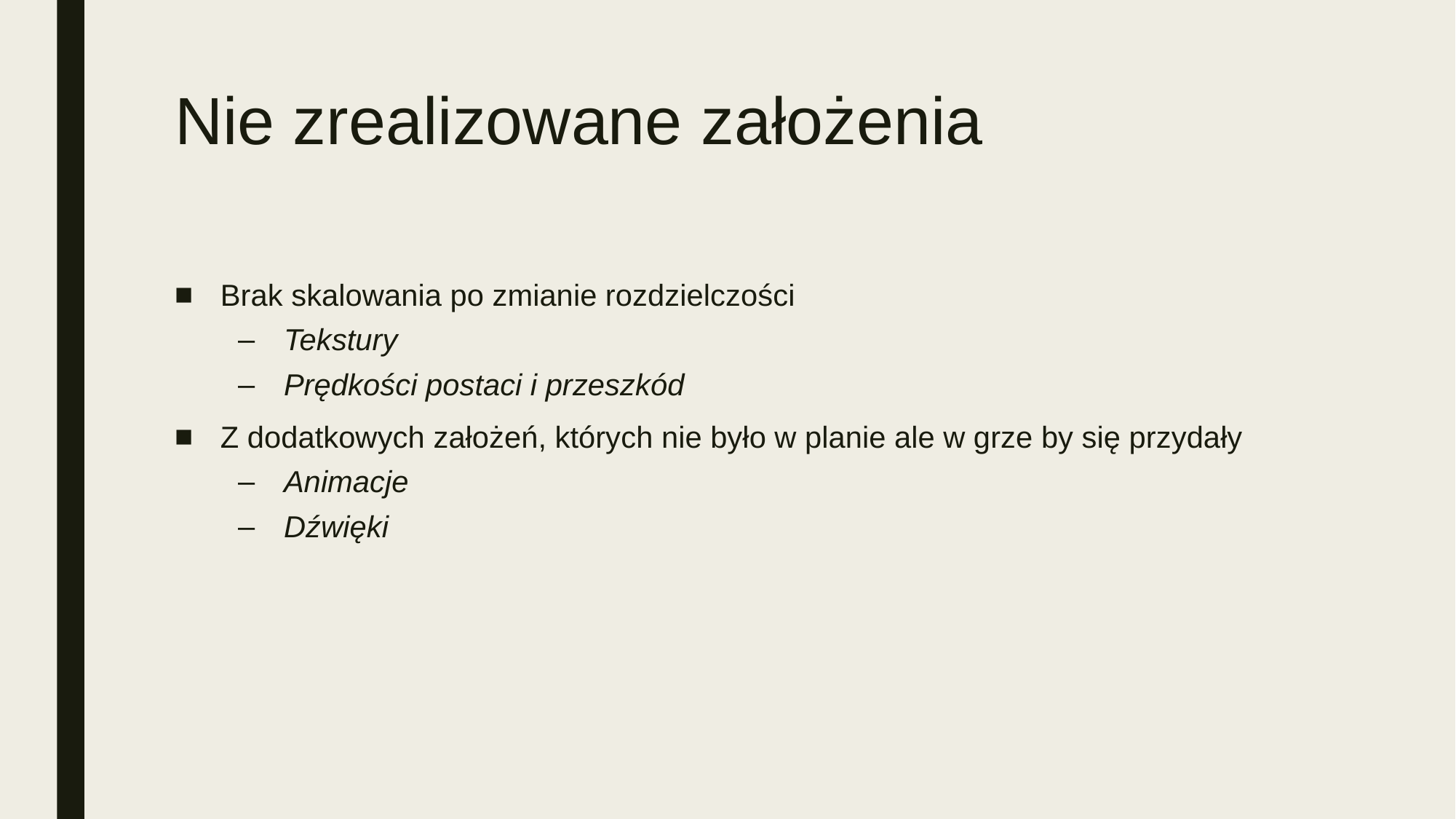

# Nie zrealizowane założenia
Brak skalowania po zmianie rozdzielczości
Tekstury
Prędkości postaci i przeszkód
Z dodatkowych założeń, których nie było w planie ale w grze by się przydały
Animacje
Dźwięki